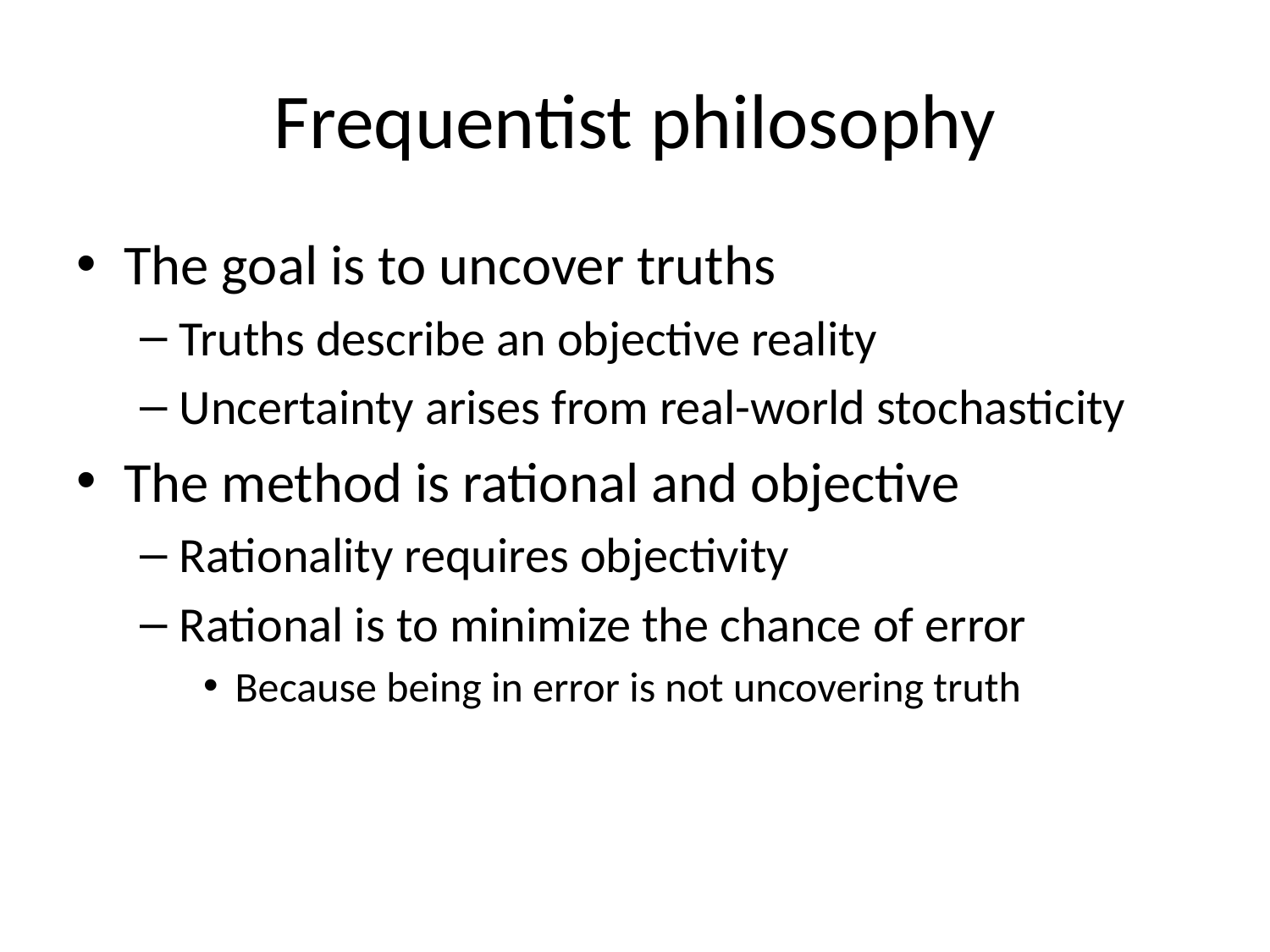

# Frequentist philosophy
The goal is to uncover truths
Truths describe an objective reality
Uncertainty arises from real-world stochasticity
The method is rational and objective
Rationality requires objectivity
Rational is to minimize the chance of error
Because being in error is not uncovering truth